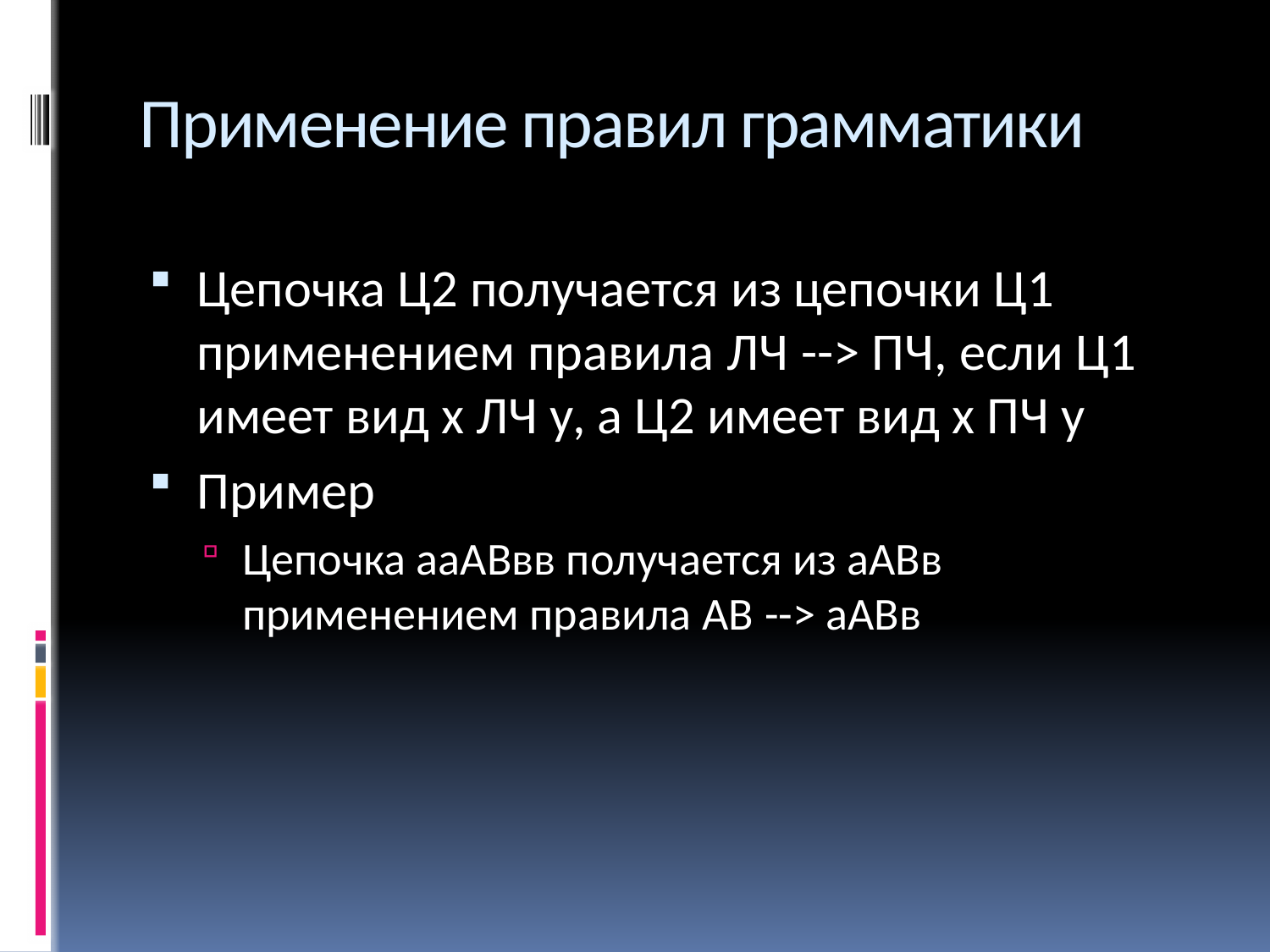

# Применение правил грамматики
Цепочка Ц2 получается из цепочки Ц1 применением правила ЛЧ --> ПЧ, если Ц1 имеет вид х ЛЧ у, а Ц2 имеет вид х ПЧ у
Пример
Цепочка ааАВвв получается из аАВв применением правила АВ --> аАВв